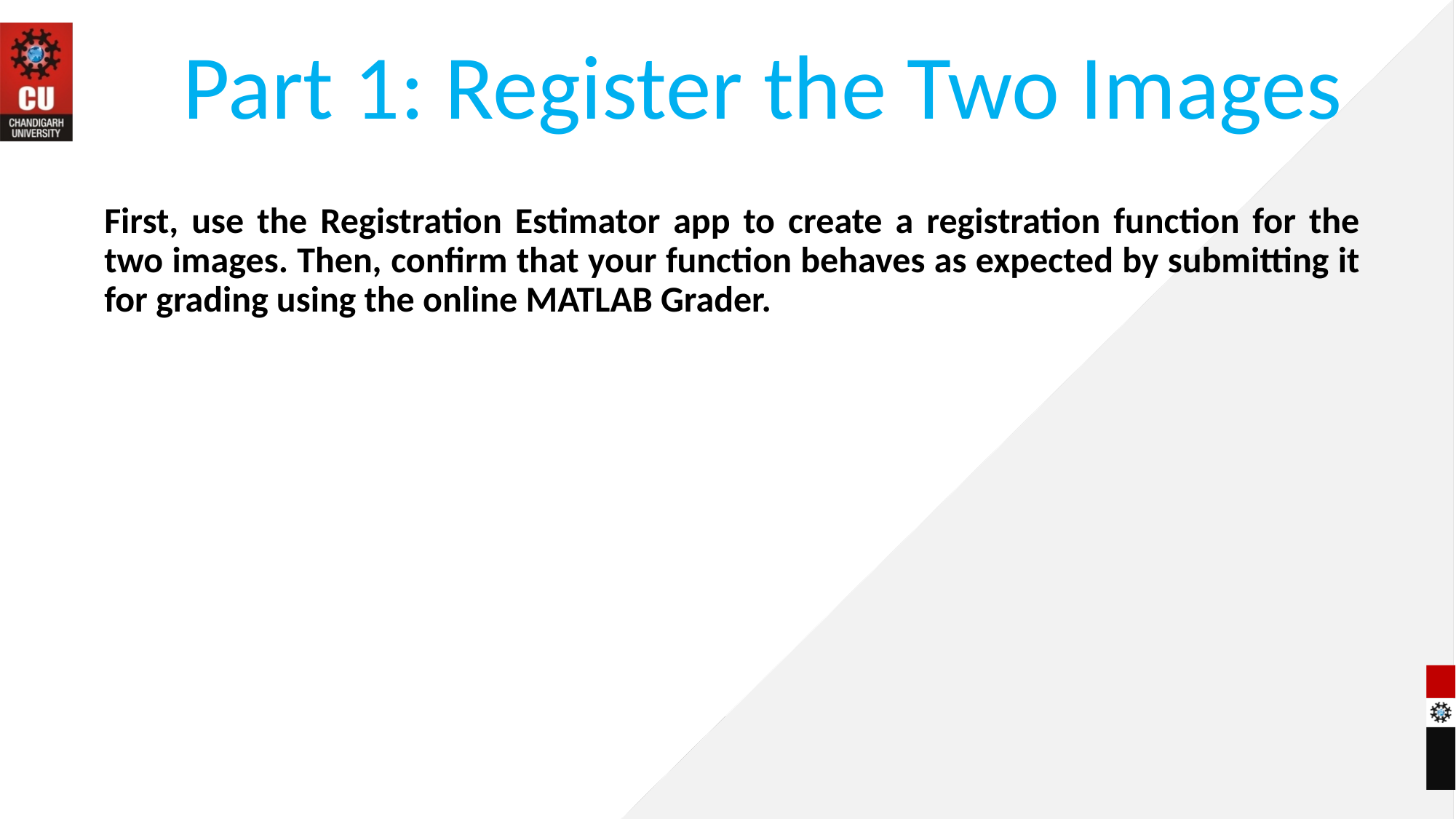

# Part 1: Register the Two Images
First, use the Registration Estimator app to create a registration function for the two images. Then, confirm that your function behaves as expected by submitting it for grading using the online MATLAB Grader.